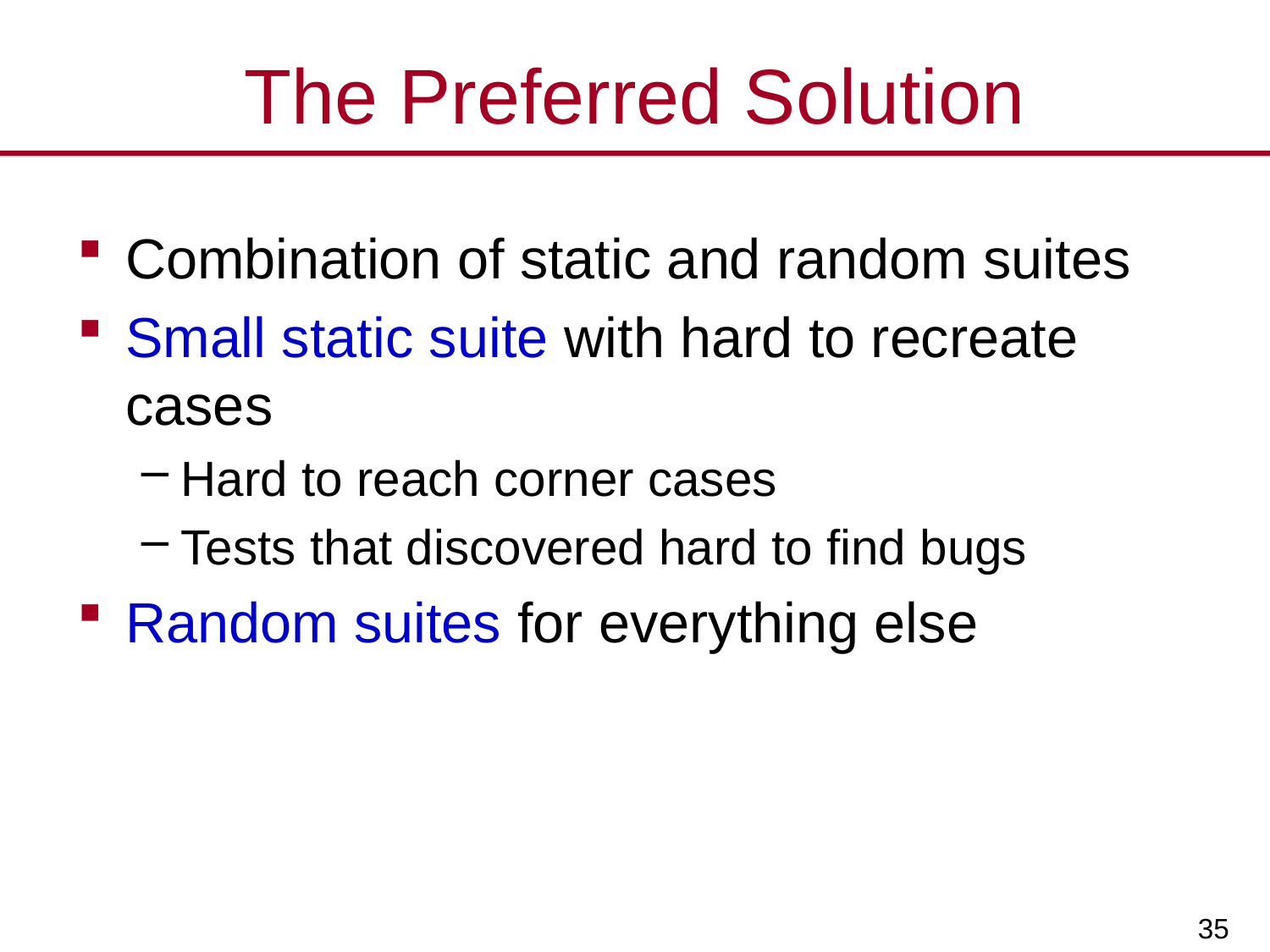

# The Preferred Solution
Combination of static and random suites
Small static suite with hard to recreate cases
Hard to reach corner cases
Tests that discovered hard to find bugs
Random suites for everything else